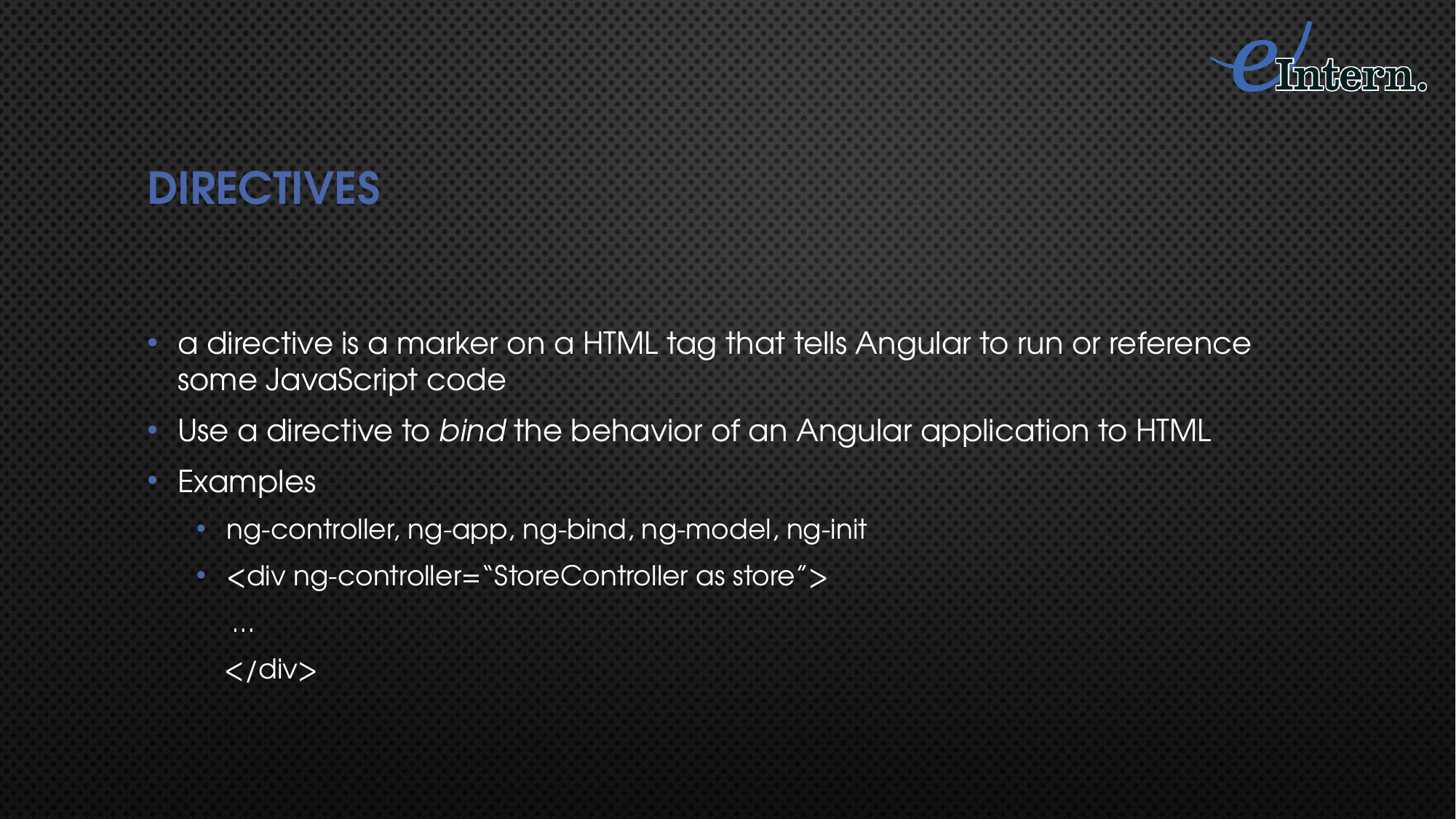

# Directives
a directive is a marker on a HTML tag that tells Angular to run or reference some JavaScript code
Use a directive to bind the behavior of an Angular application to HTML
Examples
ng-controller, ng-app, ng-bind, ng-model, ng-init
<div ng-controller=“StoreController as store”>
    …
   </div>